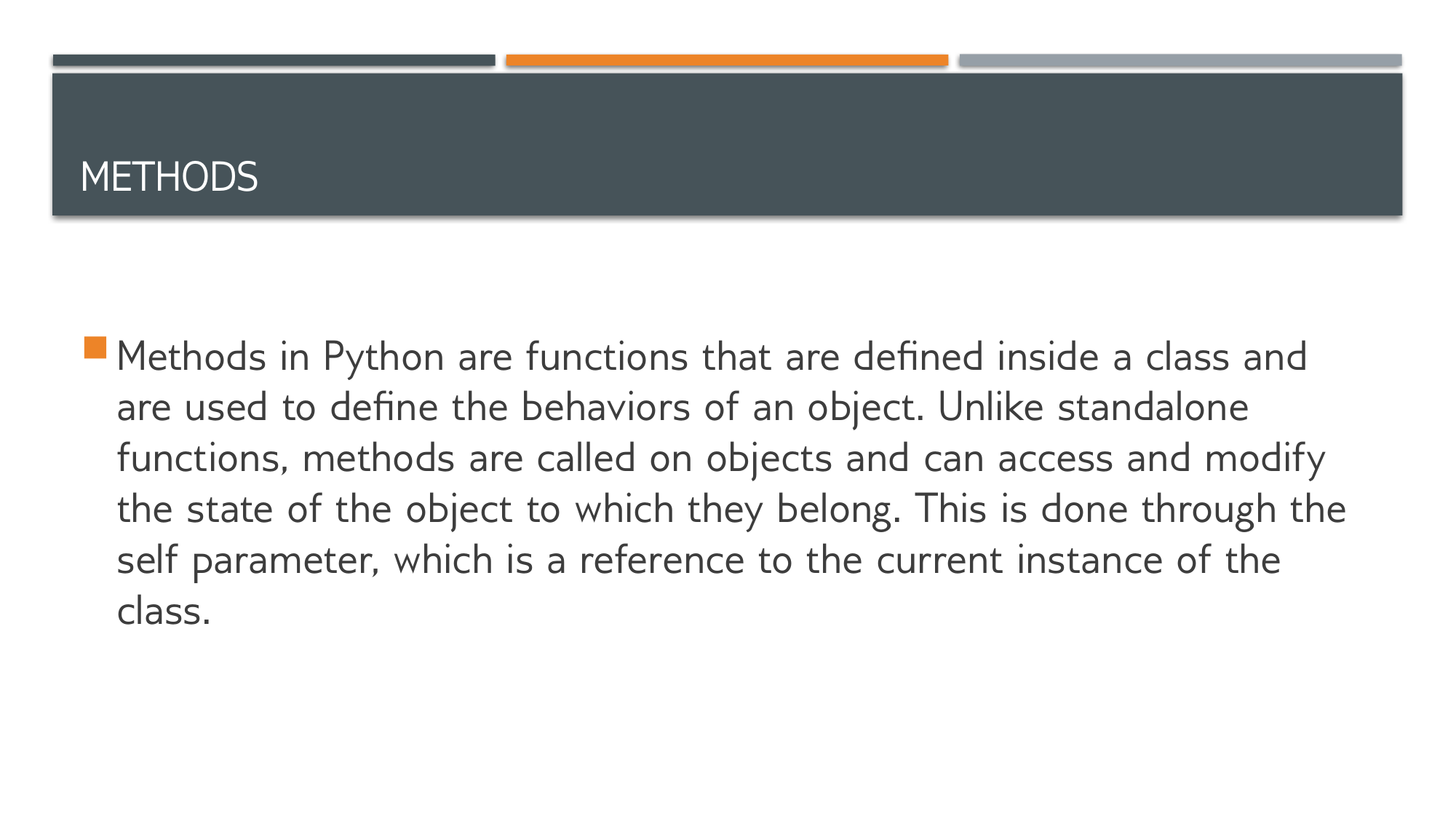

# Methods
Methods in Python are functions that are defined inside a class and are used to define the behaviors of an object. Unlike standalone functions, methods are called on objects and can access and modify the state of the object to which they belong. This is done through the self parameter, which is a reference to the current instance of the class.